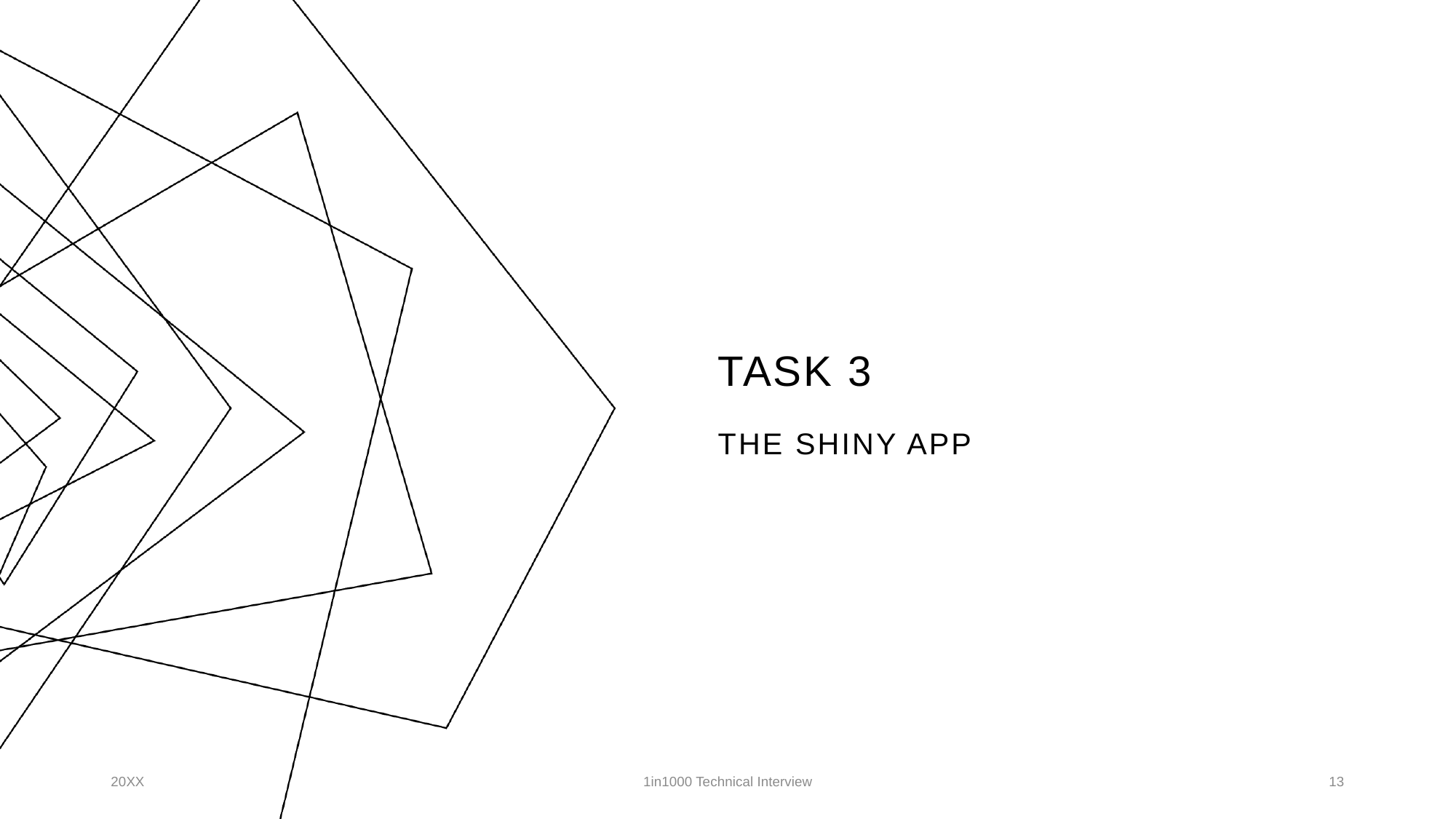

# Task 3
The shiny app
20XX
1in1000 Technical Interview
13